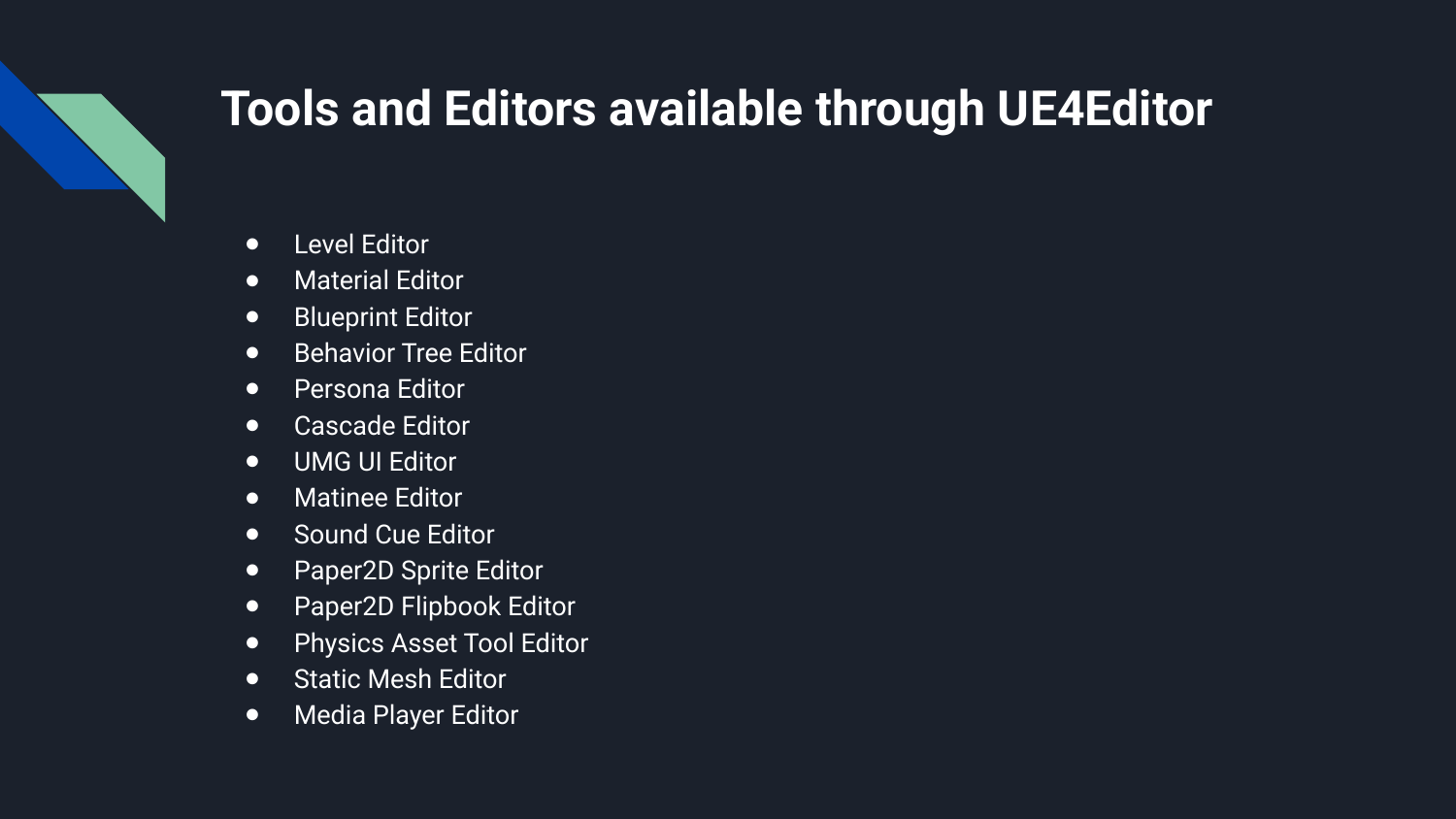

# Tools and Editors available through UE4Editor
Level Editor
Material Editor
Blueprint Editor
Behavior Tree Editor
Persona Editor
Cascade Editor
UMG UI Editor
Matinee Editor
Sound Cue Editor
Paper2D Sprite Editor
Paper2D Flipbook Editor
Physics Asset Tool Editor
Static Mesh Editor
Media Player Editor